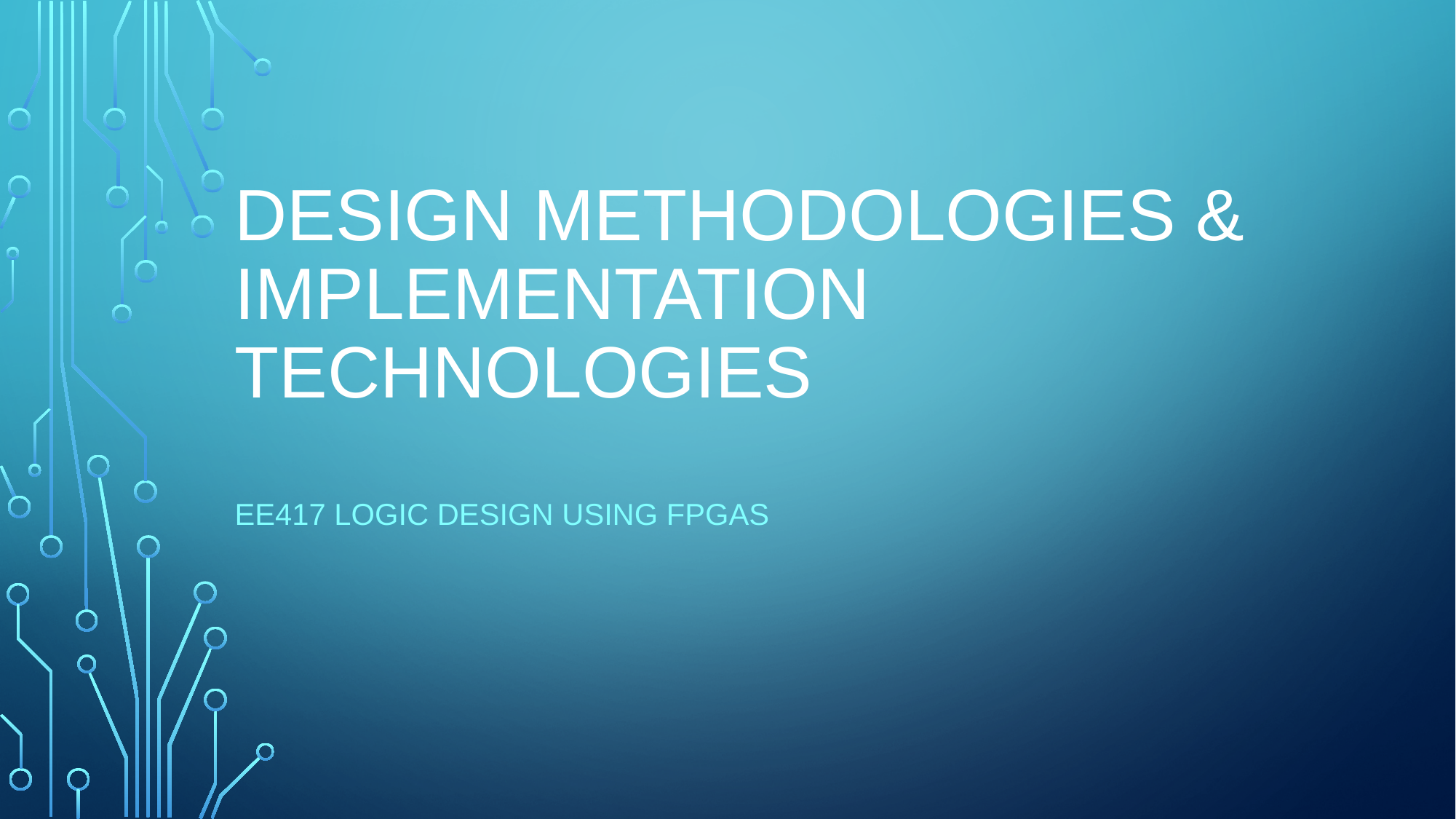

# Design Methodologies & Implementation Technologies

EE417 Logic Design Using FPGAs